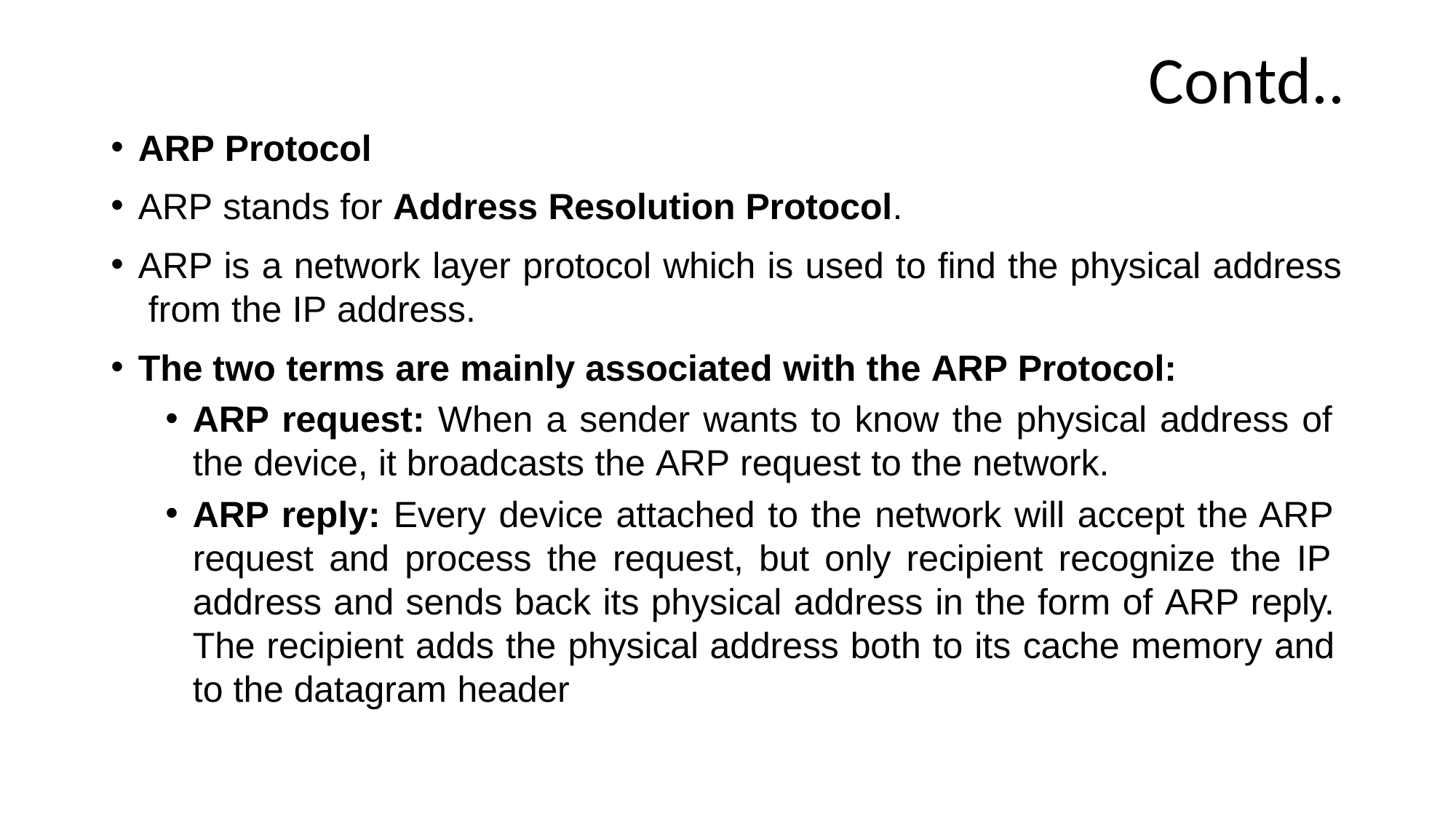

# Contd..
ARP Protocol
ARP stands for Address Resolution Protocol.
ARP is a network layer protocol which is used to find the physical address  from the IP address.
The two terms are mainly associated with the ARP Protocol:
ARP request: When a sender wants to know the physical address of  the device, it broadcasts the ARP request to the network.
ARP reply: Every device attached to the network will accept the ARP  request and process the request, but only recipient recognize the IP  address and sends back its physical address in the form of ARP reply.  The recipient adds the physical address both to its cache memory and  to the datagram header